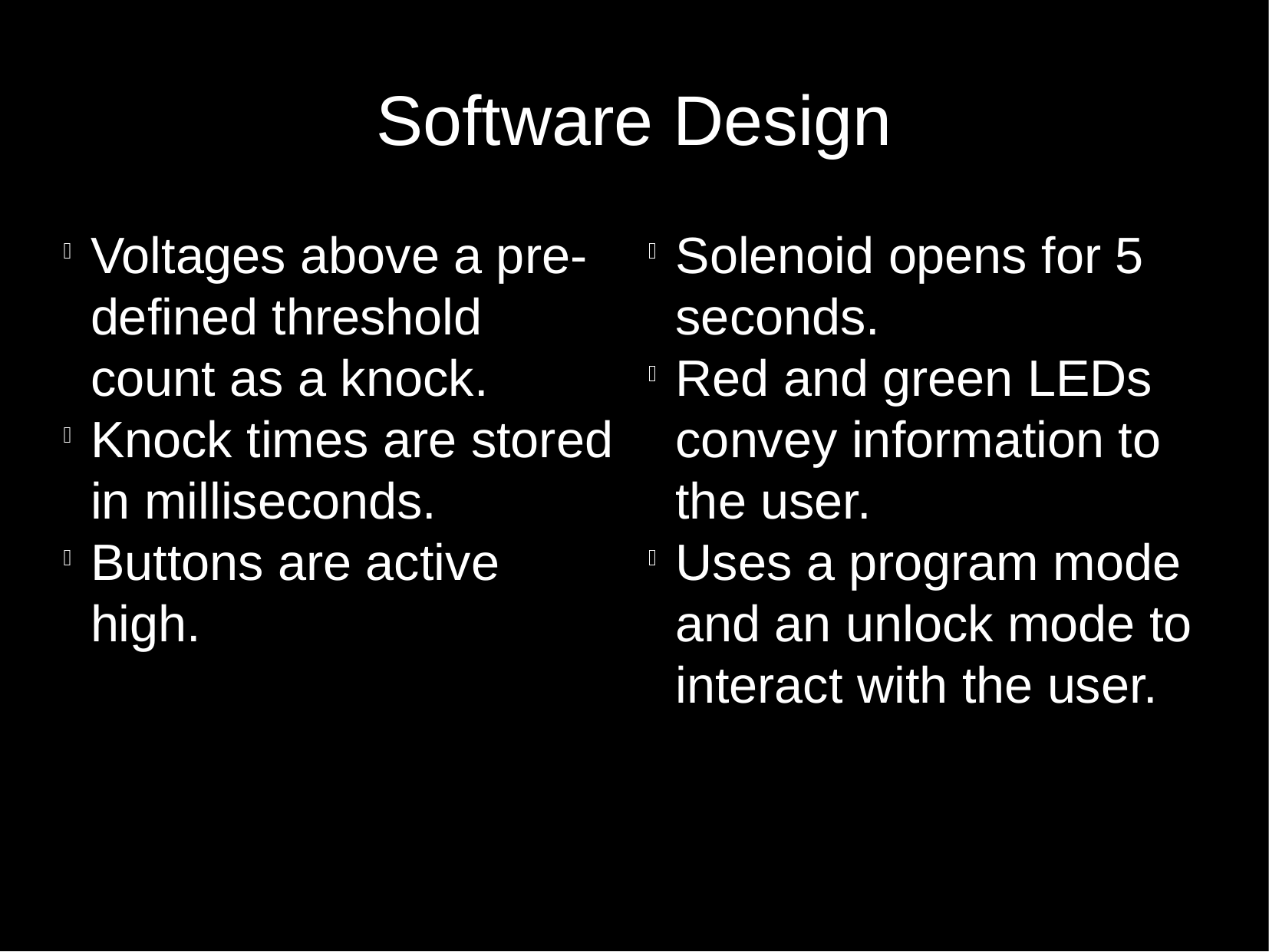

Software Design
Voltages above a pre-defined threshold count as a knock.
Knock times are stored in milliseconds.
Buttons are active high.

Solenoid opens for 5 seconds.
Red and green LEDs convey information to the user.
Uses a program mode and an unlock mode to interact with the user.